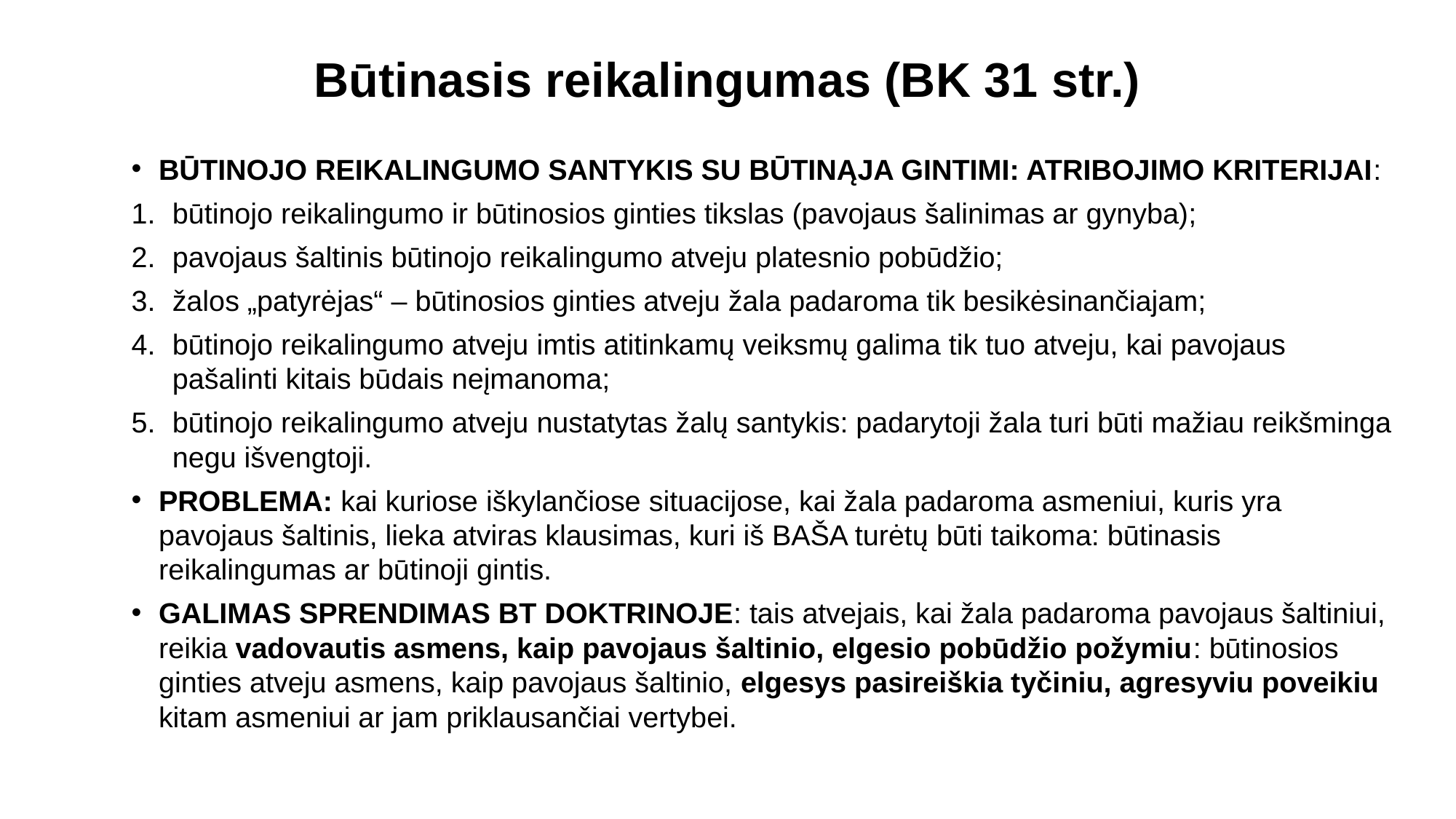

# Būtinasis reikalingumas (BK 31 str.)
BŪTINOJO REIKALINGUMO SANTYKIS SU BŪTINĄJA GINTIMI: ATRIBOJIMO KRITERIJAI:
būtinojo reikalingumo ir būtinosios ginties tikslas (pavojaus šalinimas ar gynyba);
pavojaus šaltinis būtinojo reikalingumo atveju platesnio pobūdžio;
žalos „patyrėjas“ – būtinosios ginties atveju žala padaroma tik besikėsinančiajam;
būtinojo reikalingumo atveju imtis atitinkamų veiksmų galima tik tuo atveju, kai pavojaus pašalinti kitais būdais neįmanoma;
būtinojo reikalingumo atveju nustatytas žalų santykis: padarytoji žala turi būti mažiau reikšminga negu išvengtoji.
PROBLEMA: kai kuriose iškylančiose situacijose, kai žala padaroma asmeniui, kuris yra pavojaus šaltinis, lieka atviras klausimas, kuri iš BAŠA turėtų būti taikoma: būtinasis reikalingumas ar būtinoji gintis.
GALIMAS SPRENDIMAS BT DOKTRINOJE: tais atvejais, kai žala padaroma pavojaus šaltiniui, reikia vadovautis asmens, kaip pavojaus šaltinio, elgesio pobūdžio požymiu: būtinosios ginties atveju asmens, kaip pavojaus šaltinio, elgesys pasireiškia tyčiniu, agresyviu poveikiu kitam asmeniui ar jam priklausančiai vertybei.